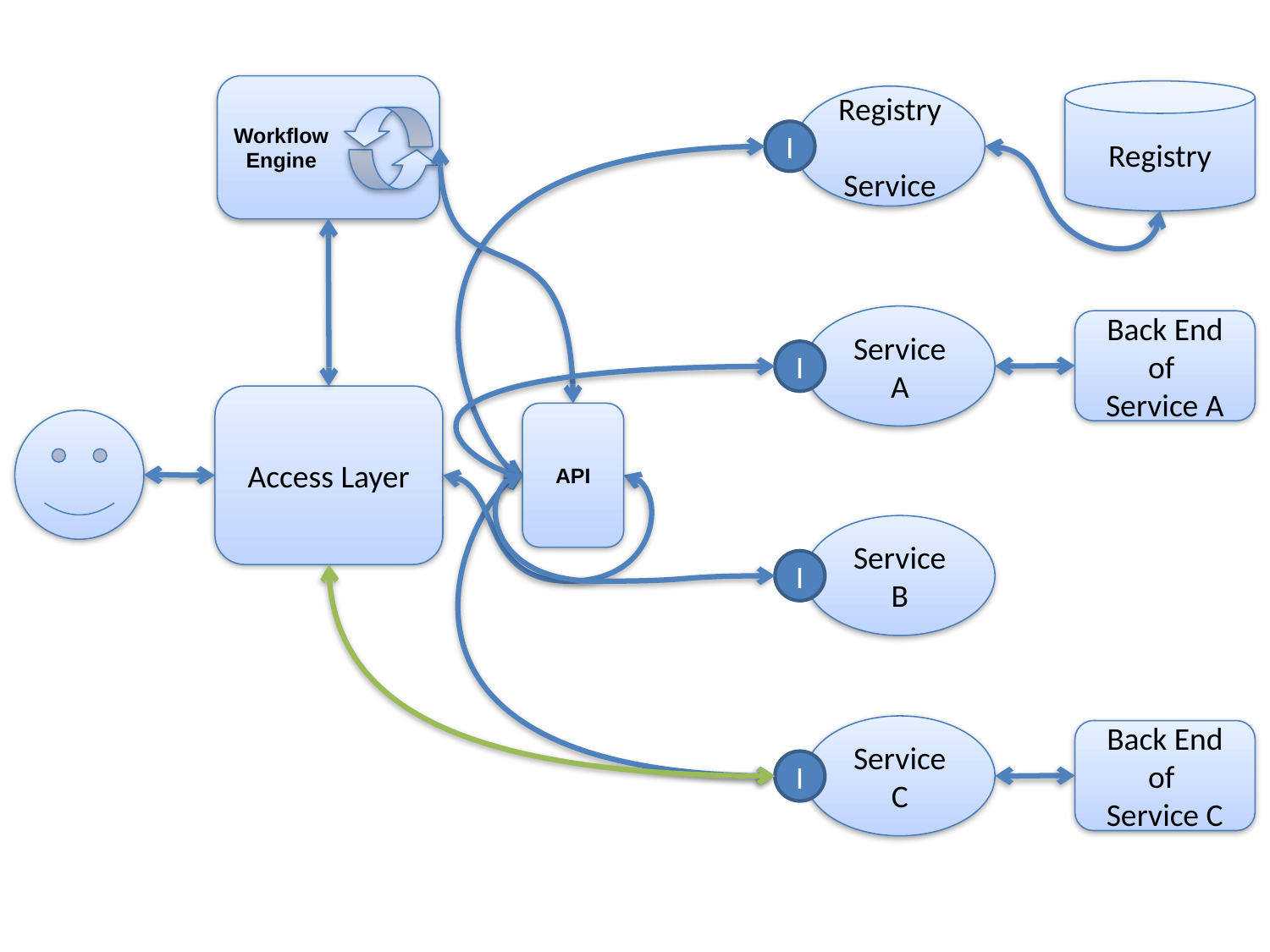

Workflow
Engine
Registry
Registry
Service
I
Service A
I
Back End of
Service A
Access Layer
API

Service B
I
Service C
I
Back End of
Service C